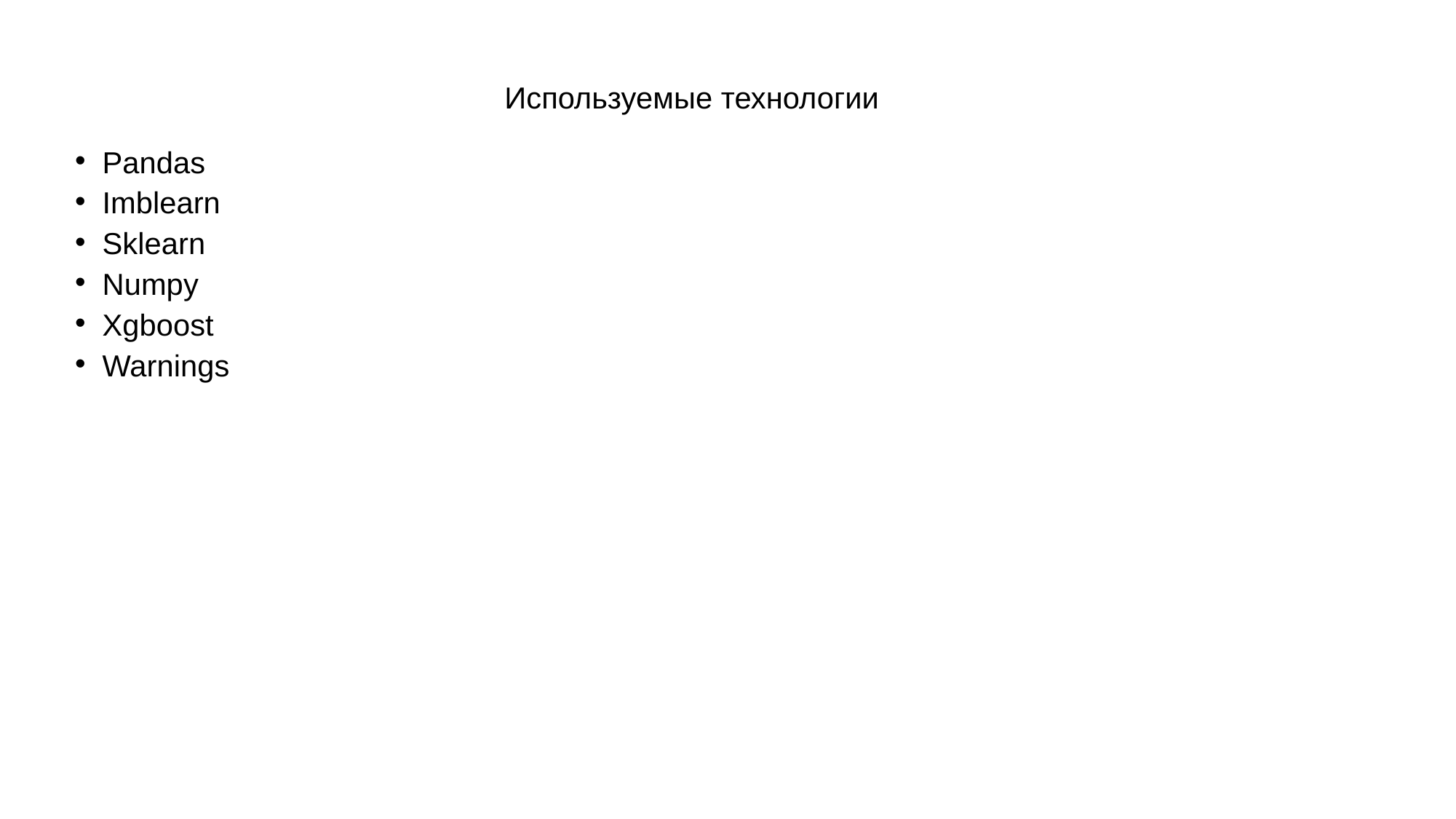

Используемые технологии
Pandas
Imblearn
Sklearn
Numpy
Xgboost
Warnings